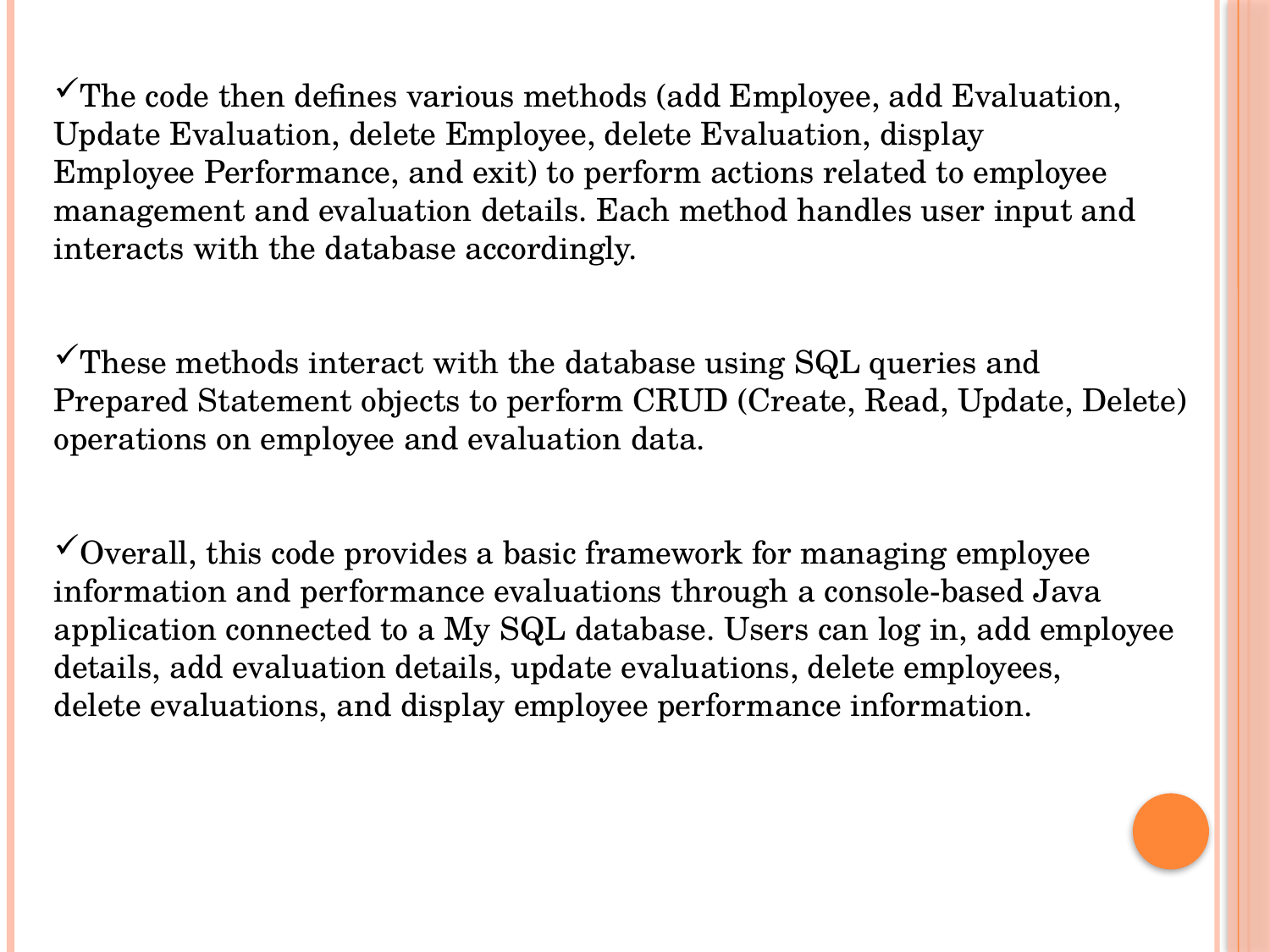

The code then defines various methods (add Employee, add Evaluation,
Update Evaluation, delete Employee, delete Evaluation, display
Employee Performance, and exit) to perform actions related to employee
management and evaluation details. Each method handles user input and
interacts with the database accordingly.

These methods interact with the database using SQL queries and
Prepared Statement objects to perform CRUD (Create, Read, Update, Delete)
operations on employee and evaluation data.

Overall, this code provides a basic framework for managing employee
information and performance evaluations through a console-based Java
application connected to a My SQL database. Users can log in, add employee
details, add evaluation details, update evaluations, delete employees,
delete evaluations, and display employee performance information.